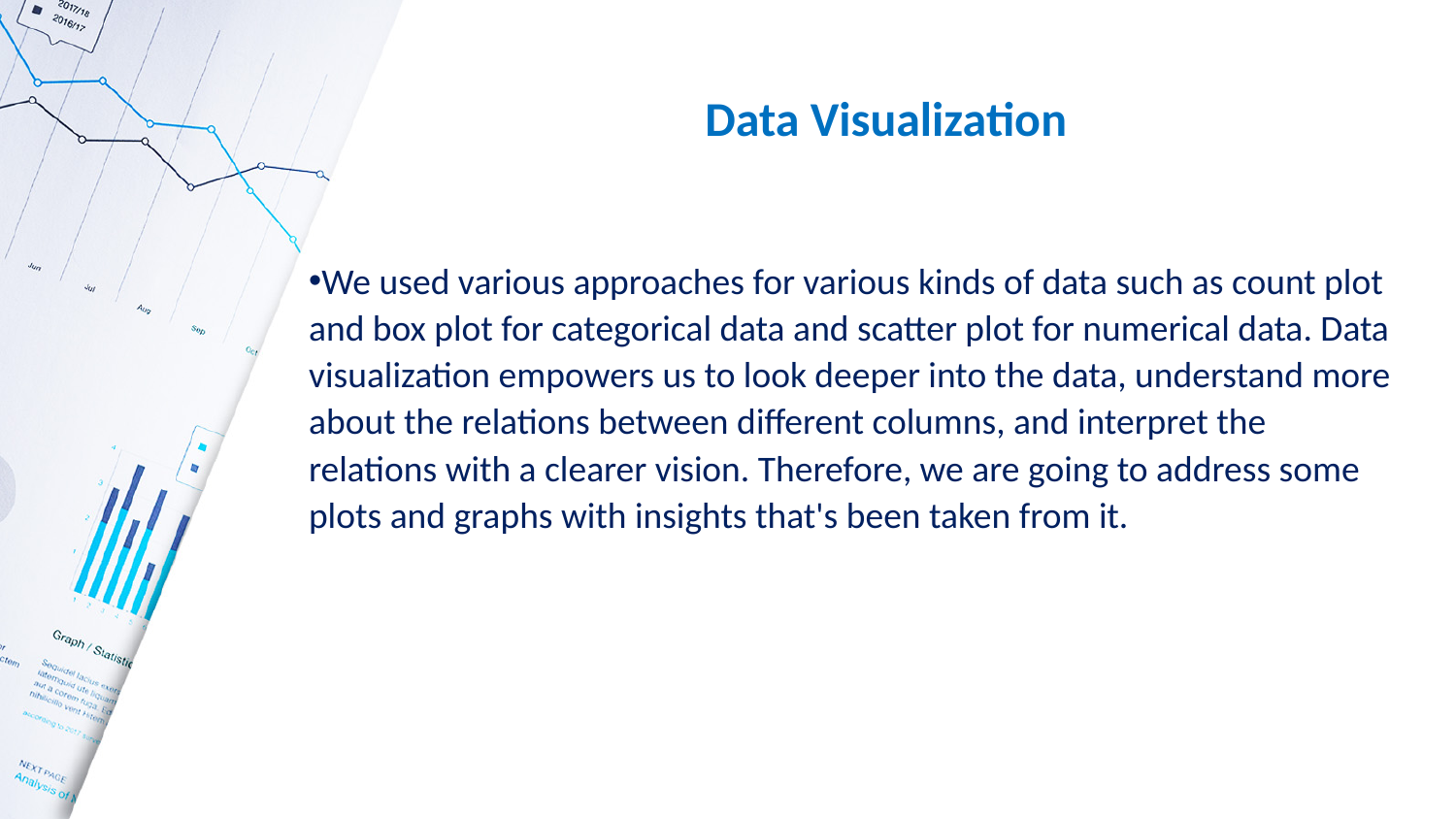

# Data Visualization
We used various approaches for various kinds of data such as count plot and box plot for categorical data and scatter plot for numerical data. Data visualization empowers us to look deeper into the data, understand more about the relations between different columns, and interpret the relations with a clearer vision. Therefore, we are going to address some plots and graphs with insights that's been taken from it.